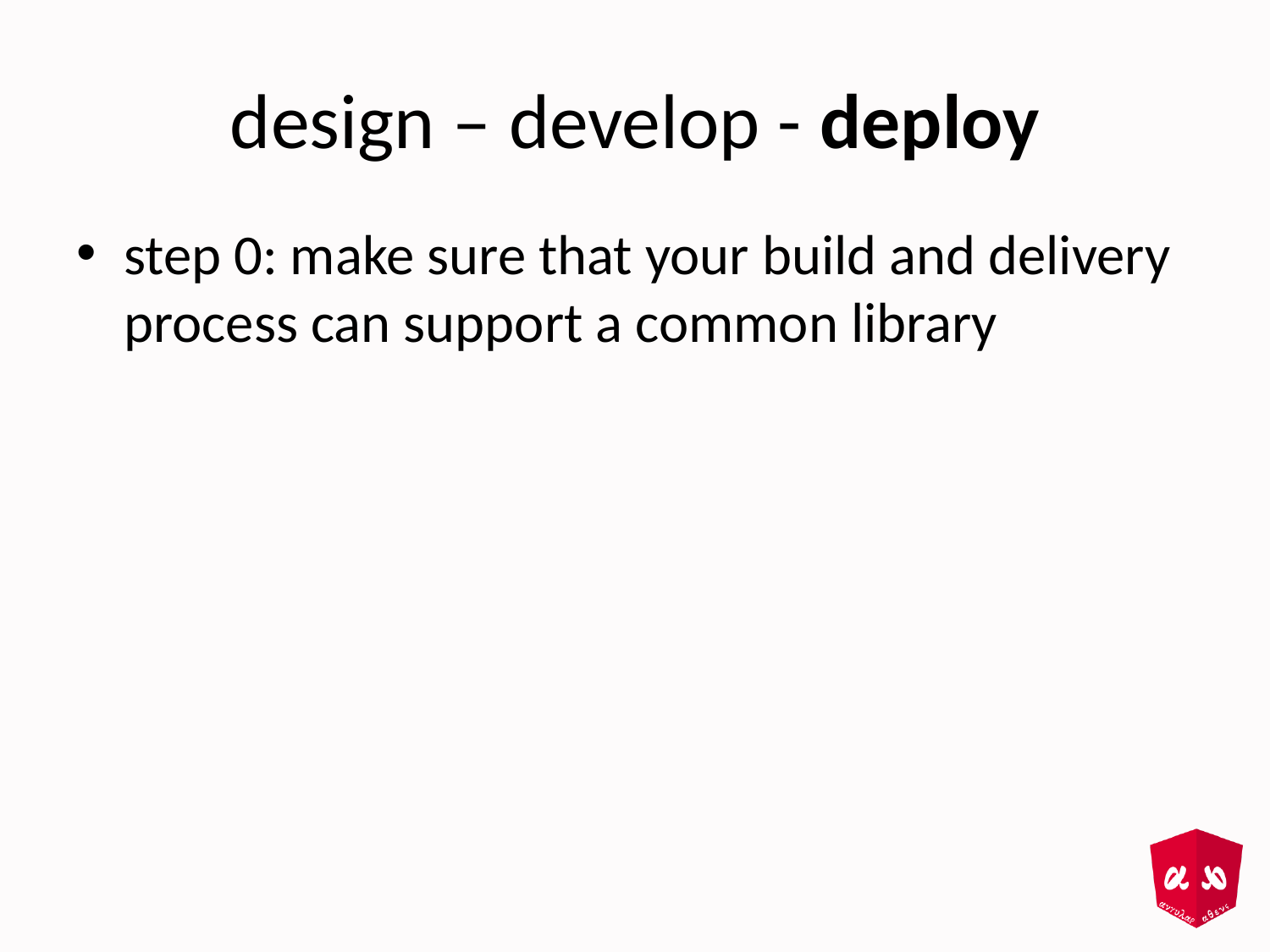

# design – develop - deploy
step 0: make sure that your build and delivery process can support a common library